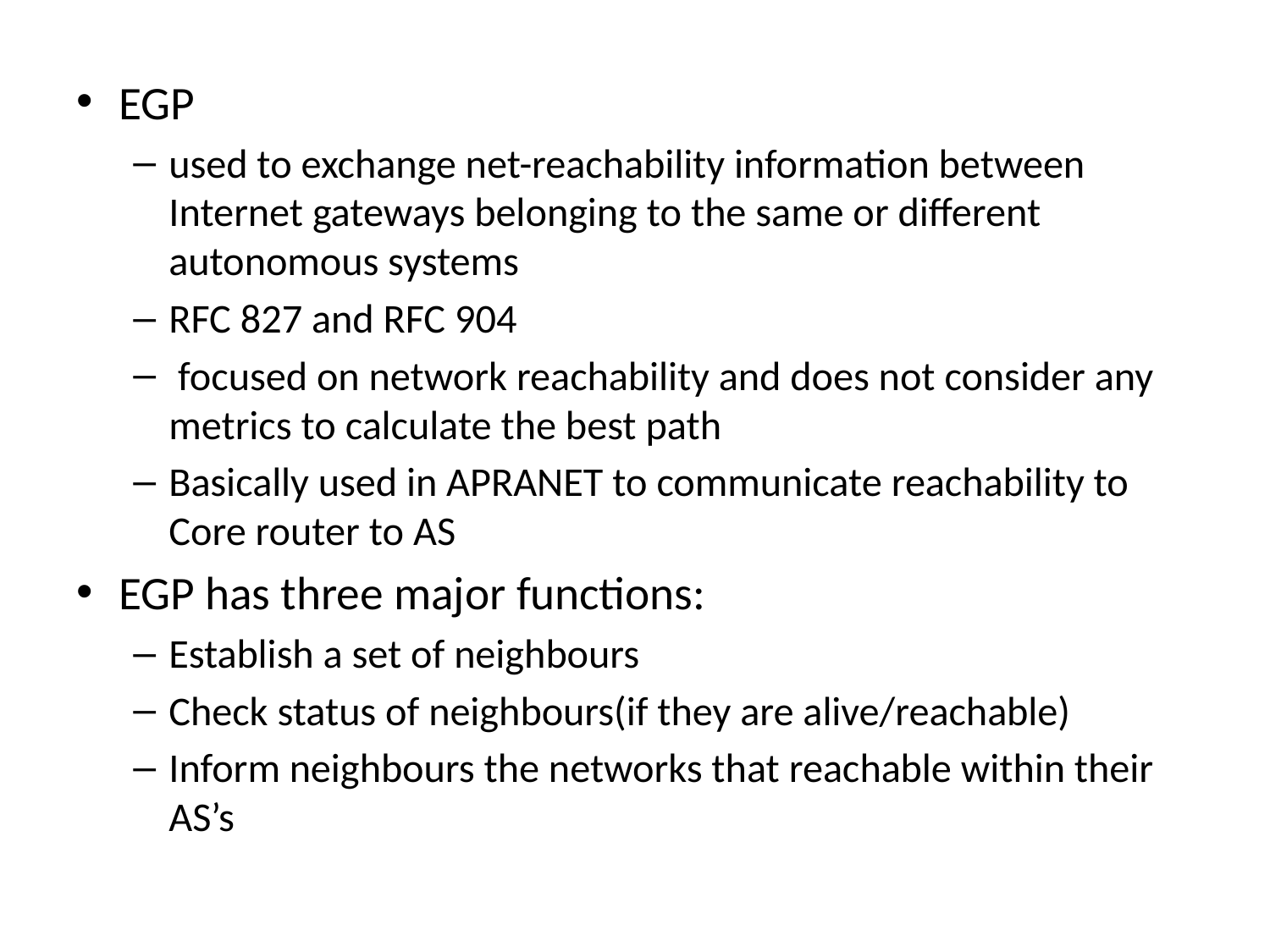

EGP
used to exchange net-reachability information between Internet gateways belonging to the same or different autonomous systems
RFC 827 and RFC 904
 focused on network reachability and does not consider any metrics to calculate the best path
Basically used in APRANET to communicate reachability to Core router to AS
EGP has three major functions:
Establish a set of neighbours
Check status of neighbours(if they are alive/reachable)
Inform neighbours the networks that reachable within their AS’s